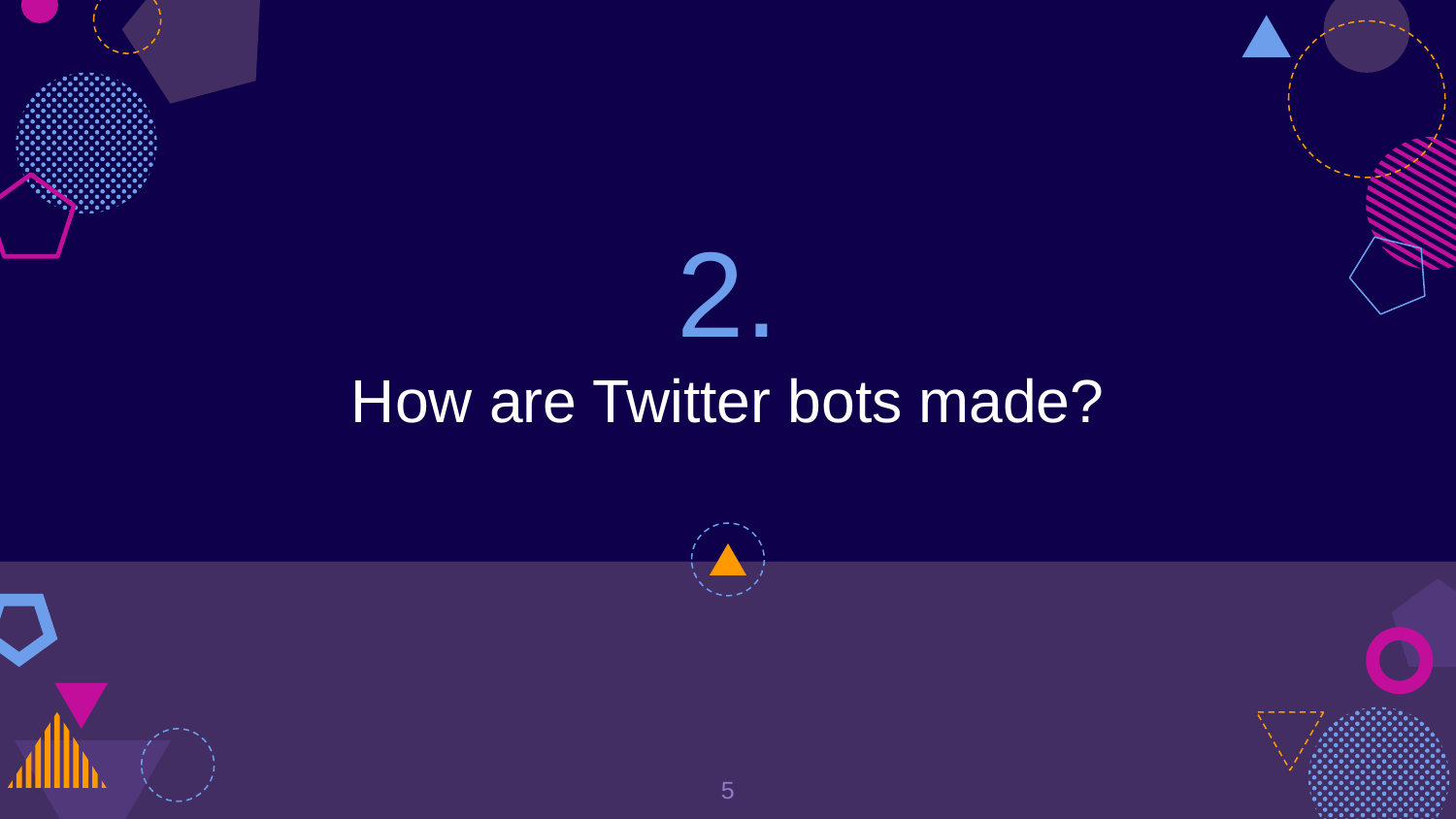

# 2.
How are Twitter bots made?
5